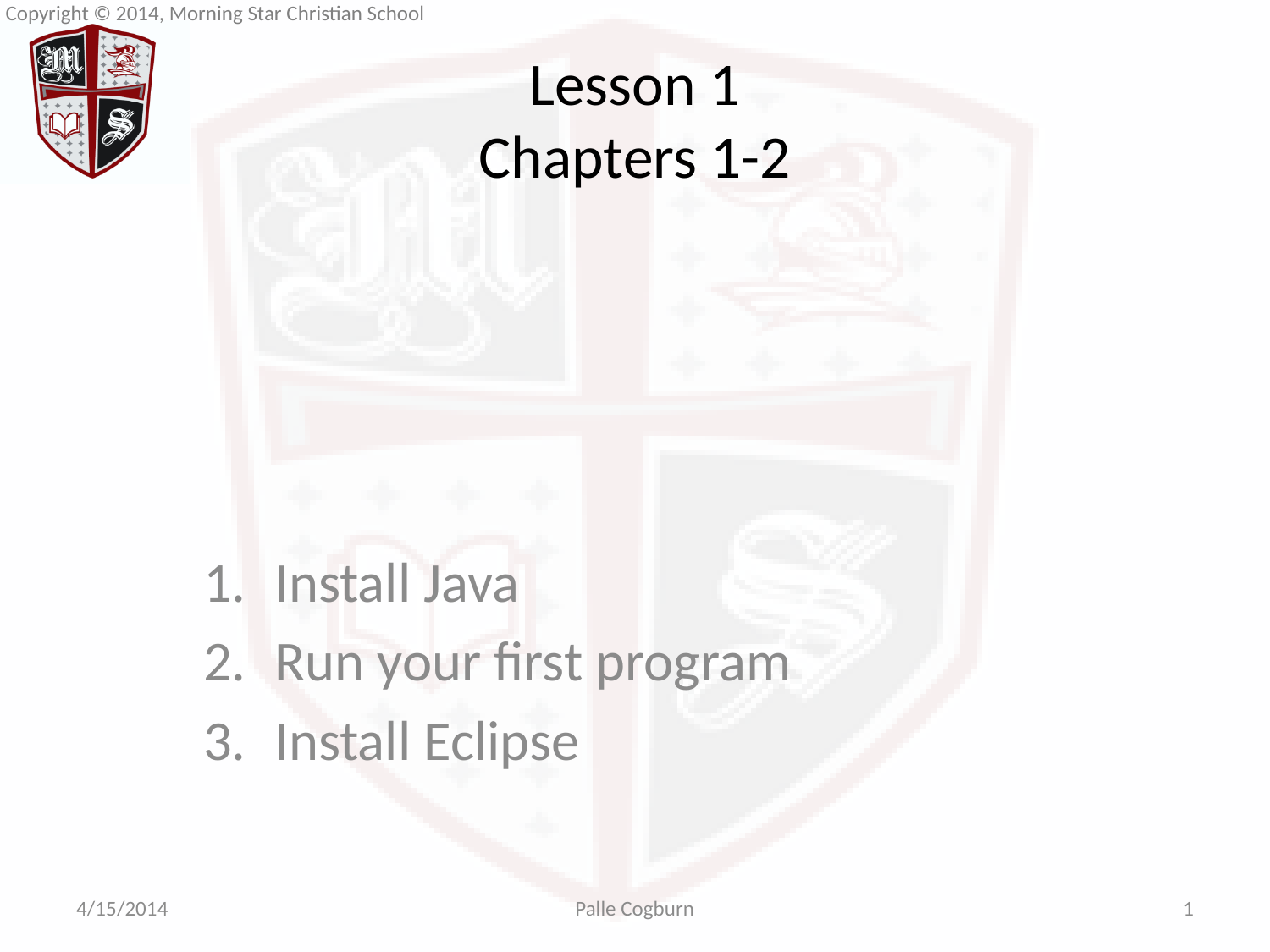

# Lesson 1 Chapters 1-2
Install Java
Run your first program
Install Eclipse
4/15/2014
Palle Cogburn
1